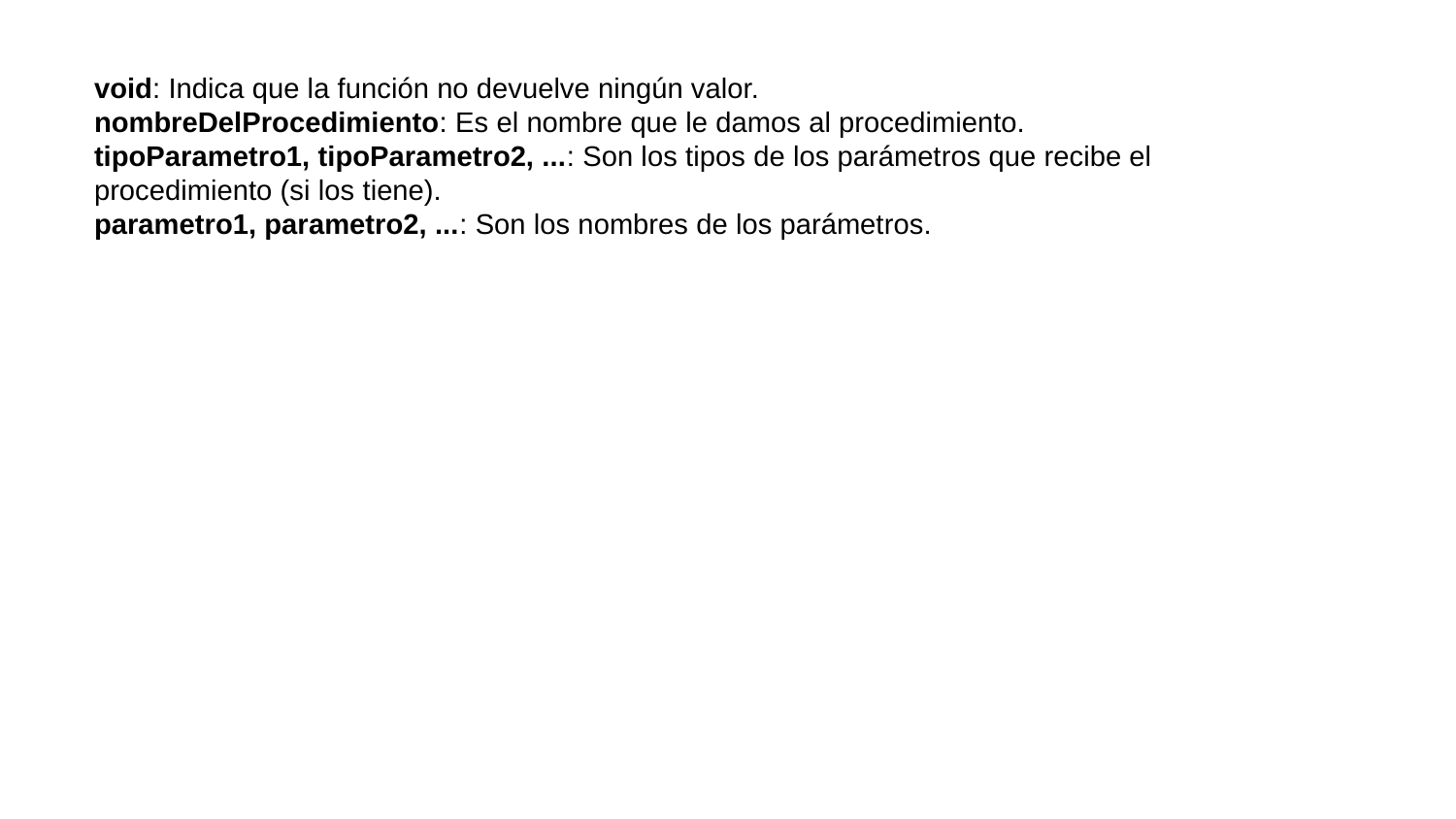

void: Indica que la función no devuelve ningún valor.
nombreDelProcedimiento: Es el nombre que le damos al procedimiento.
tipoParametro1, tipoParametro2, ...: Son los tipos de los parámetros que recibe el procedimiento (si los tiene).
parametro1, parametro2, ...: Son los nombres de los parámetros.